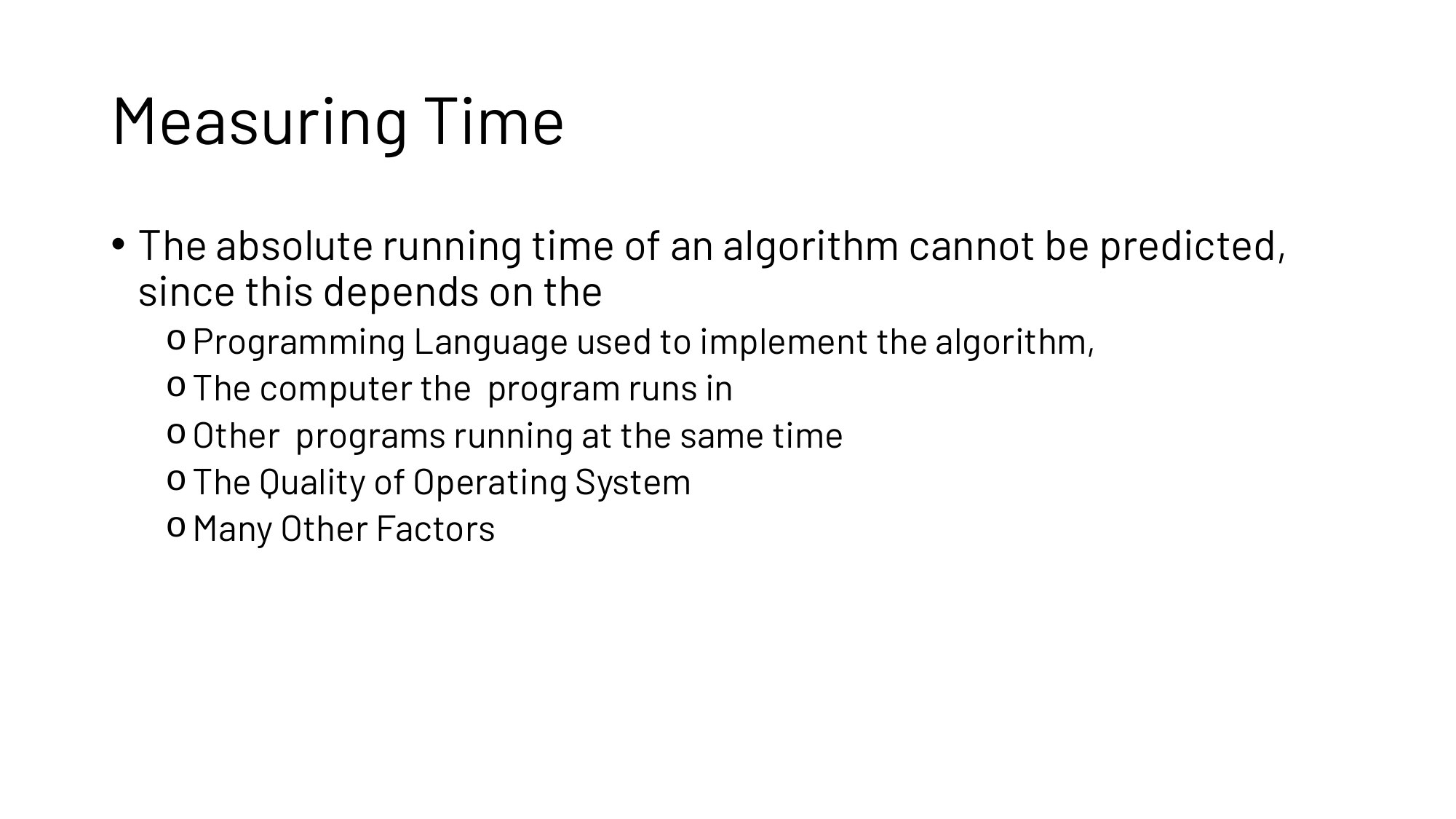

# Measuring Time
The absolute running time of an algorithm cannot be predicted, since this depends on the
Programming Language used to implement the algorithm,
The computer the  program runs in
Other  programs running at the same time
The Quality of Operating System
Many Other Factors